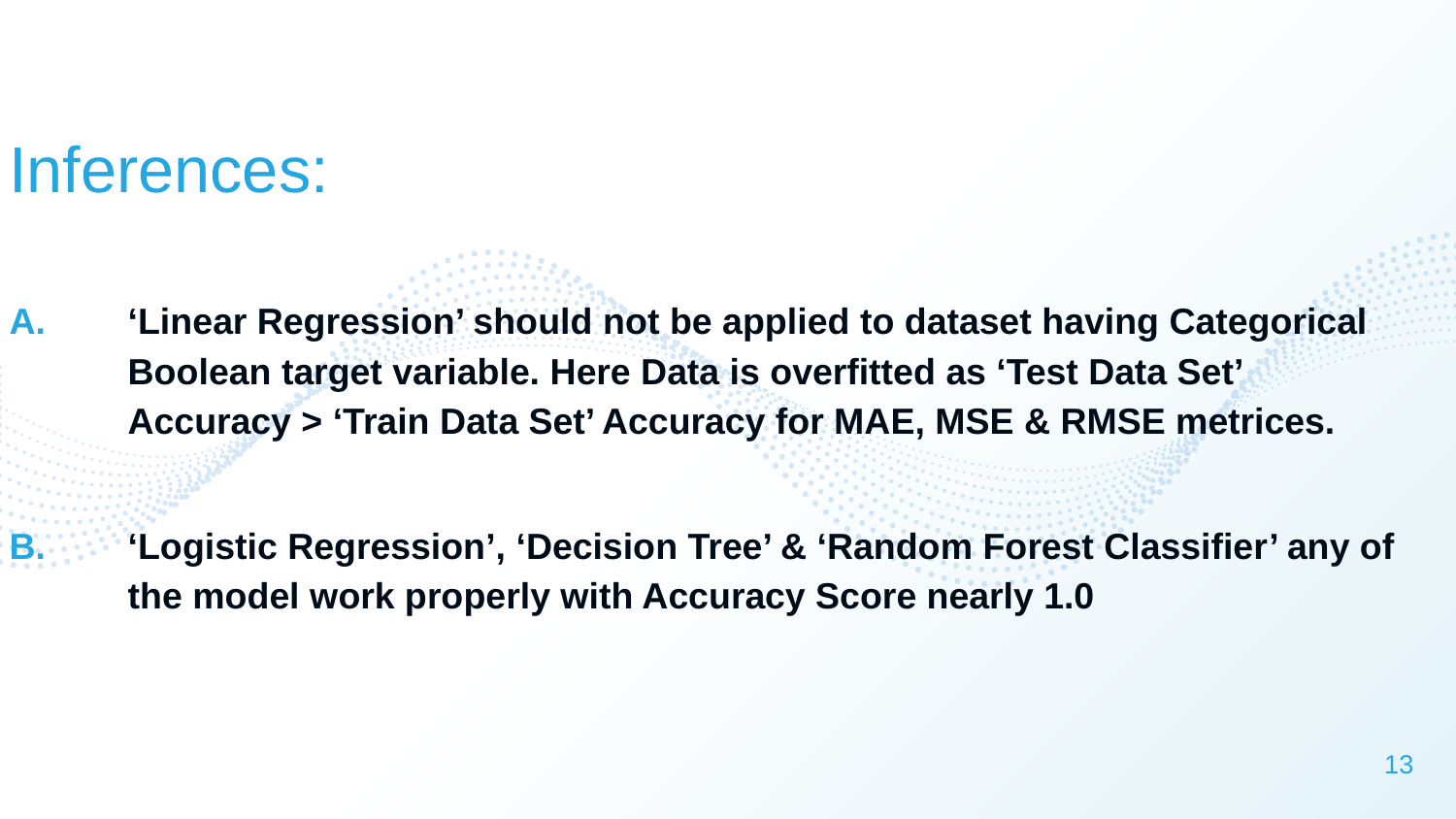

Inferences:
‘Linear Regression’ should not be applied to dataset having Categorical Boolean target variable. Here Data is overfitted as ‘Test Data Set’ Accuracy > ‘Train Data Set’ Accuracy for MAE, MSE & RMSE metrices.

‘Logistic Regression’, ‘Decision Tree’ & ‘Random Forest Classifier’ any of the model work properly with Accuracy Score nearly 1.0
13